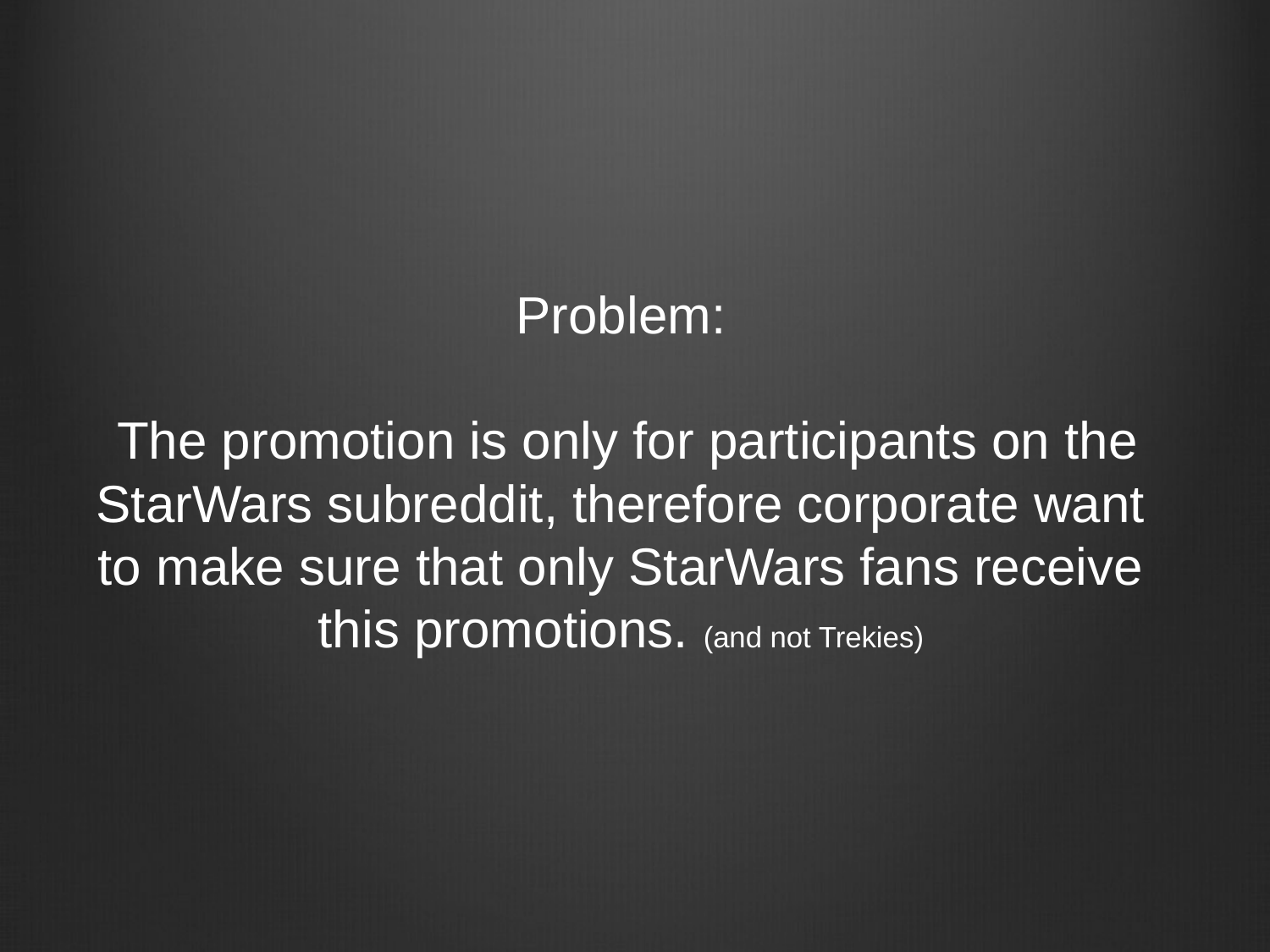

# Problem: The promotion is only for participants on the StarWars subreddit, therefore corporate want to make sure that only StarWars fans receive this promotions. (and not Trekies)